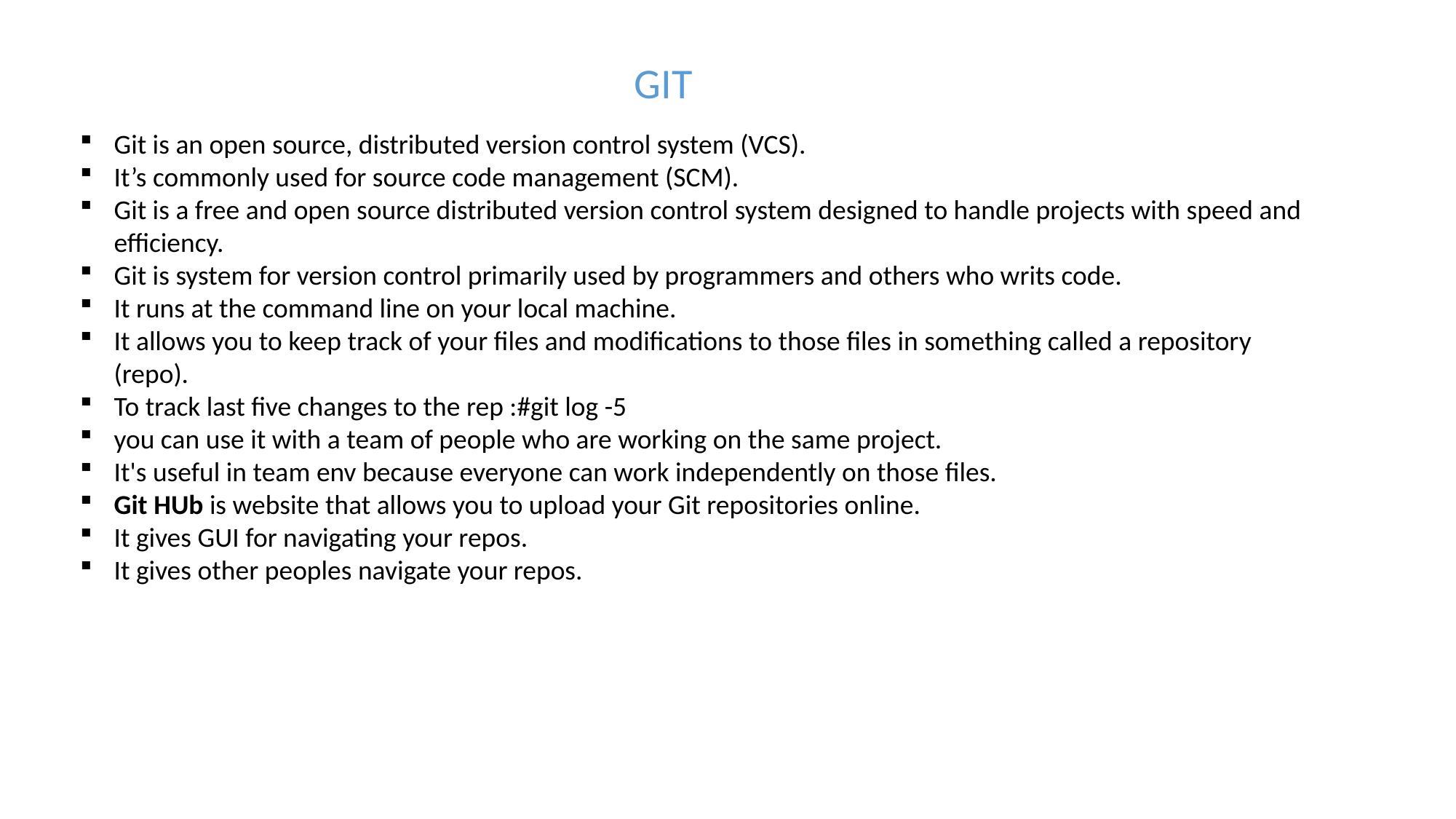

GIT
Git is an open source, distributed version control system (VCS).
It’s commonly used for source code management (SCM).
Git is a free and open source distributed version control system designed to handle projects with speed and efficiency.
Git is system for version control primarily used by programmers and others who writs code.
It runs at the command line on your local machine.
It allows you to keep track of your files and modifications to those files in something called a repository (repo).
To track last five changes to the rep :#git log -5
you can use it with a team of people who are working on the same project.
It's useful in team env because everyone can work independently on those files.
Git HUb is website that allows you to upload your Git repositories online.
It gives GUI for navigating your repos.
It gives other peoples navigate your repos.